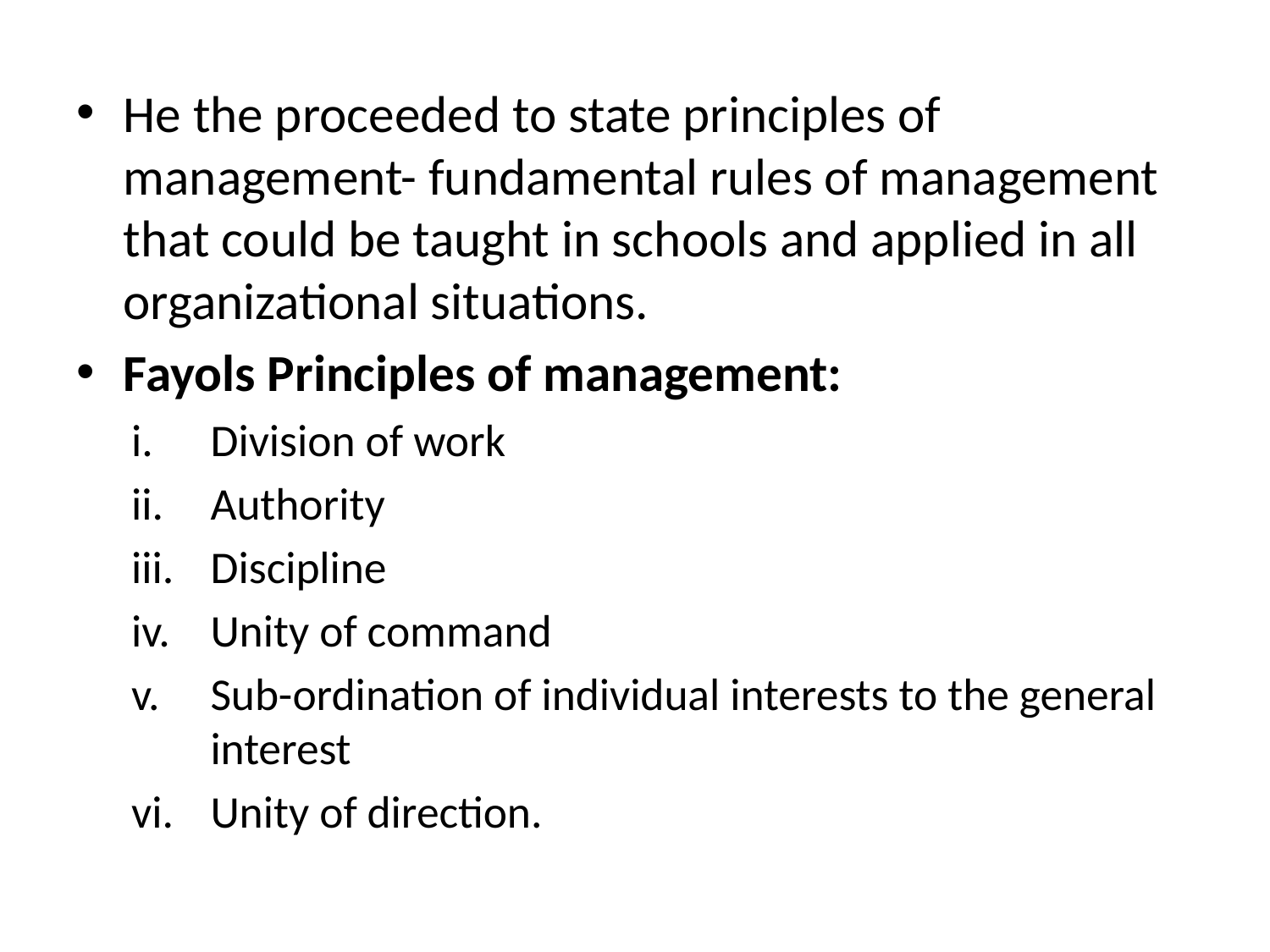

He the proceeded to state principles of management- fundamental rules of management that could be taught in schools and applied in all organizational situations.
Fayols Principles of management:
Division of work
Authority
Discipline
Unity of command
Sub-ordination of individual interests to the general interest
Unity of direction.